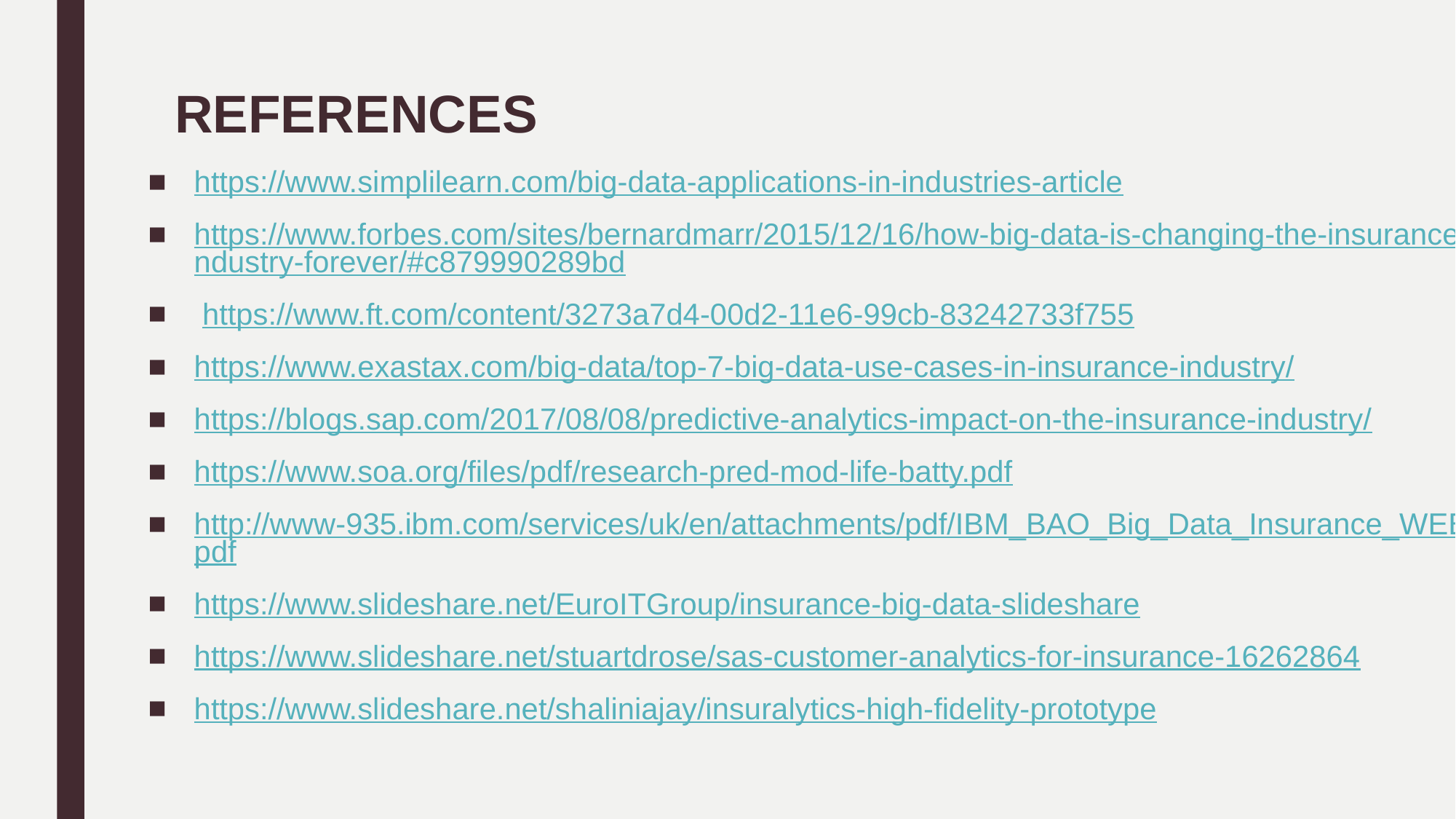

# REFERENCES
https://www.simplilearn.com/big-data-applications-in-industries-article
https://www.forbes.com/sites/bernardmarr/2015/12/16/how-big-data-is-changing-the-insurance-industry-forever/#c879990289bd
 https://www.ft.com/content/3273a7d4-00d2-11e6-99cb-83242733f755
https://www.exastax.com/big-data/top-7-big-data-use-cases-in-insurance-industry/
https://blogs.sap.com/2017/08/08/predictive-analytics-impact-on-the-insurance-industry/
https://www.soa.org/files/pdf/research-pred-mod-life-batty.pdf
http://www-935.ibm.com/services/uk/en/attachments/pdf/IBM_BAO_Big_Data_Insurance_WEB.pdf
https://www.slideshare.net/EuroITGroup/insurance-big-data-slideshare
https://www.slideshare.net/stuartdrose/sas-customer-analytics-for-insurance-16262864
https://www.slideshare.net/shaliniajay/insuralytics-high-fidelity-prototype